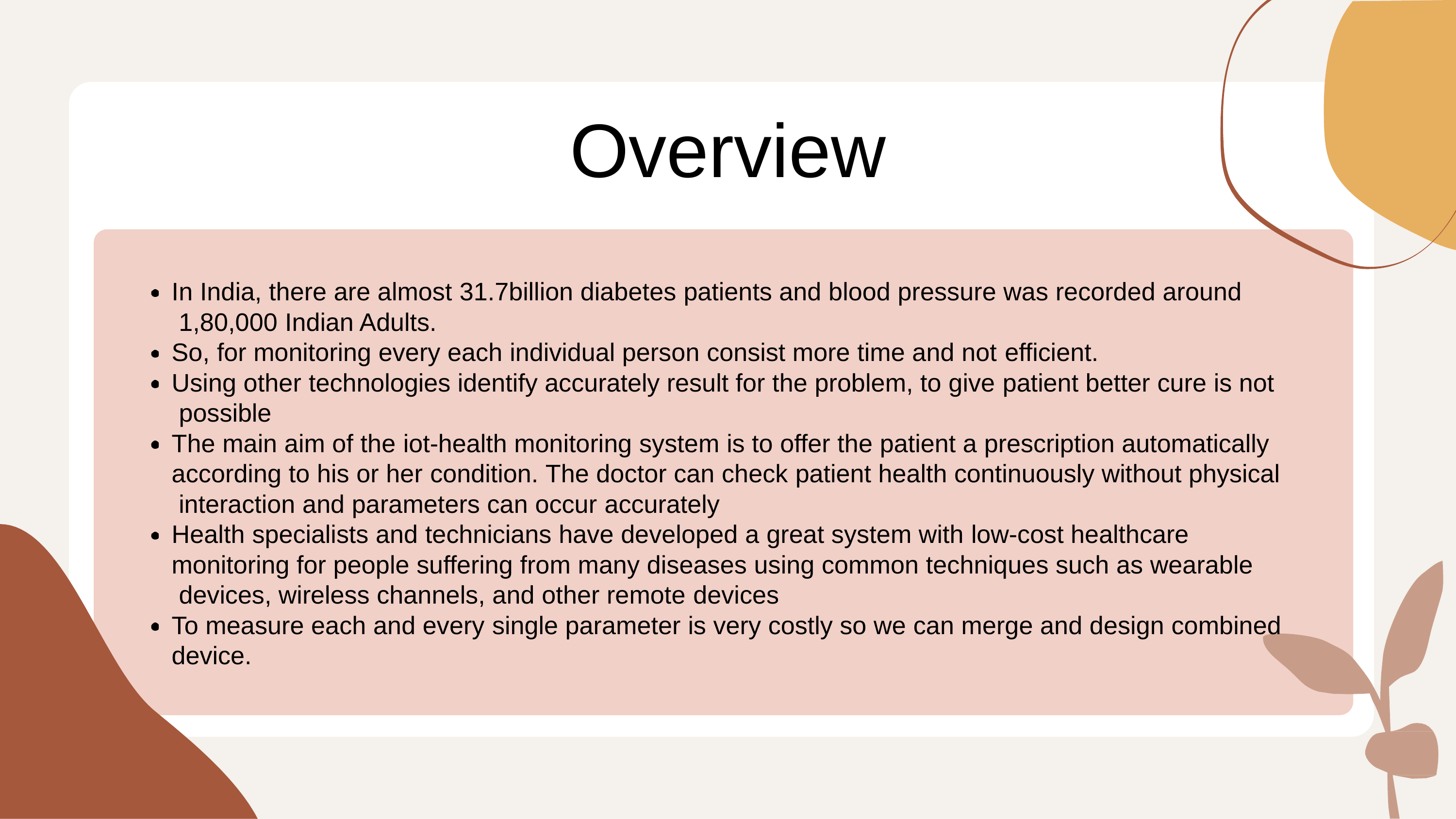

# Overview
In India, there are almost 31.7billion diabetes patients and blood pressure was recorded around  1,80,000 Indian Adults.
So, for monitoring every each individual person consist more time and not efficient.
Using other technologies identify accurately result for the problem, to give patient better cure is not  possible
The main aim of the iot-health monitoring system is to offer the patient a prescription automatically  according to his or her condition. The doctor can check patient health continuously without physical  interaction and parameters can occur accurately
Health specialists and technicians have developed a great system with low-cost healthcare  monitoring for people suffering from many diseases using common techniques such as wearable  devices, wireless channels, and other remote devices
To measure each and every single parameter is very costly so we can merge and design combined  device.